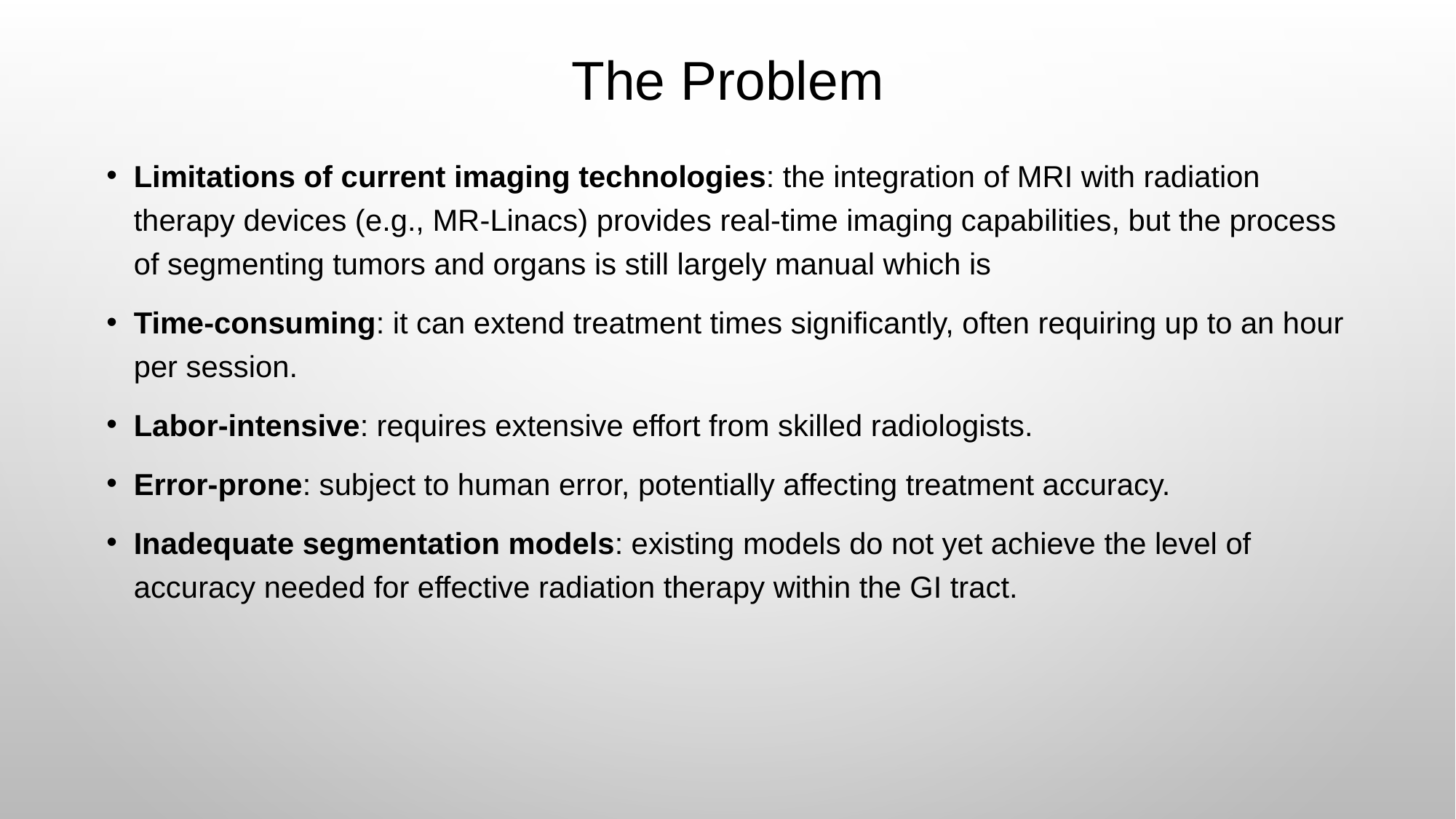

# The Problem
Limitations of current imaging technologies: the integration of MRI with radiation therapy devices (e.g., MR-Linacs) provides real-time imaging capabilities, but the process of segmenting tumors and organs is still largely manual which is
Time-consuming: it can extend treatment times significantly, often requiring up to an hour per session.
Labor-intensive: requires extensive effort from skilled radiologists.
Error-prone: subject to human error, potentially affecting treatment accuracy.
Inadequate segmentation models: existing models do not yet achieve the level of accuracy needed for effective radiation therapy within the GI tract.